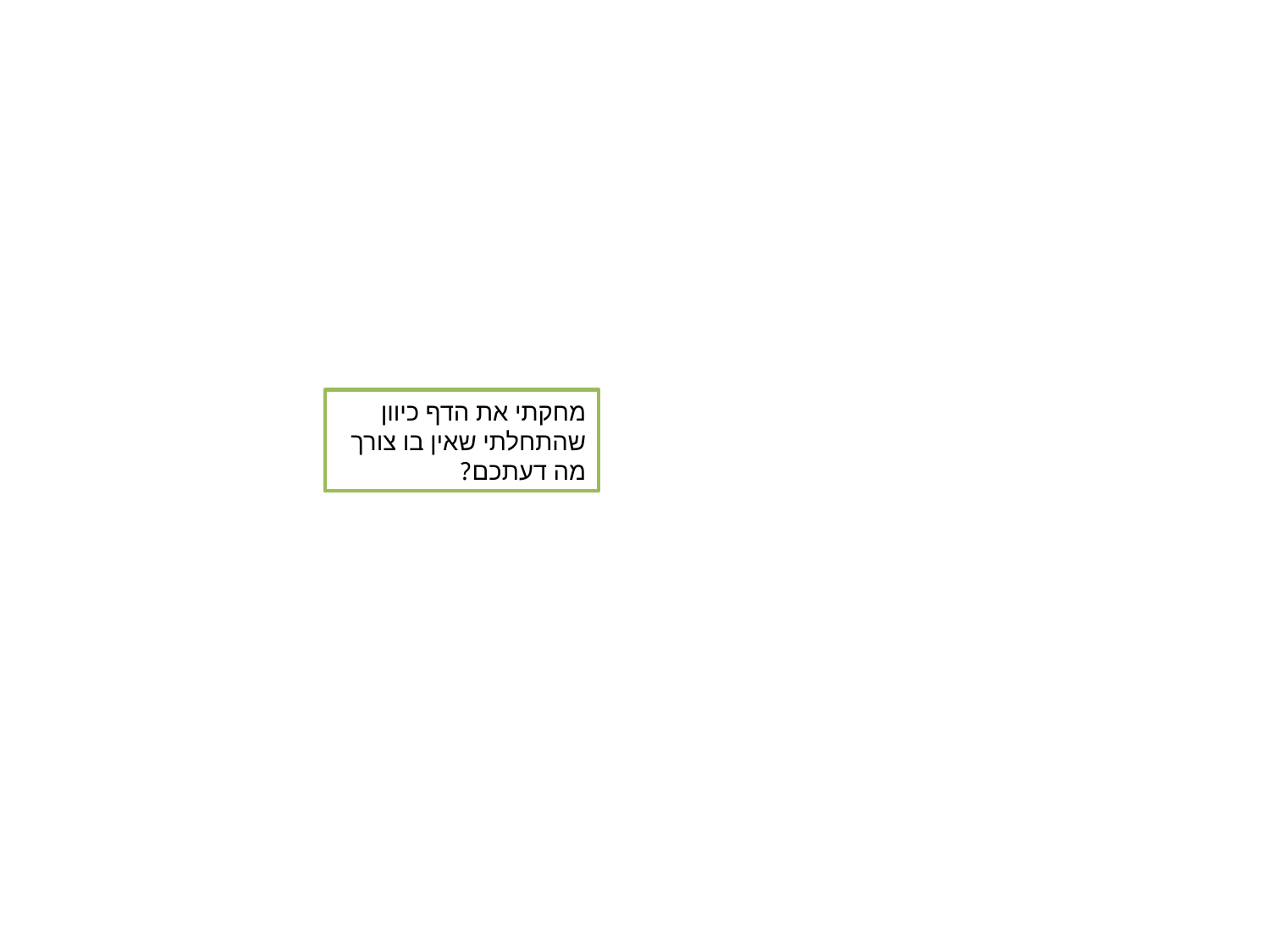

מחקתי את הדף כיוון שהתחלתי שאין בו צורך מה דעתכם?